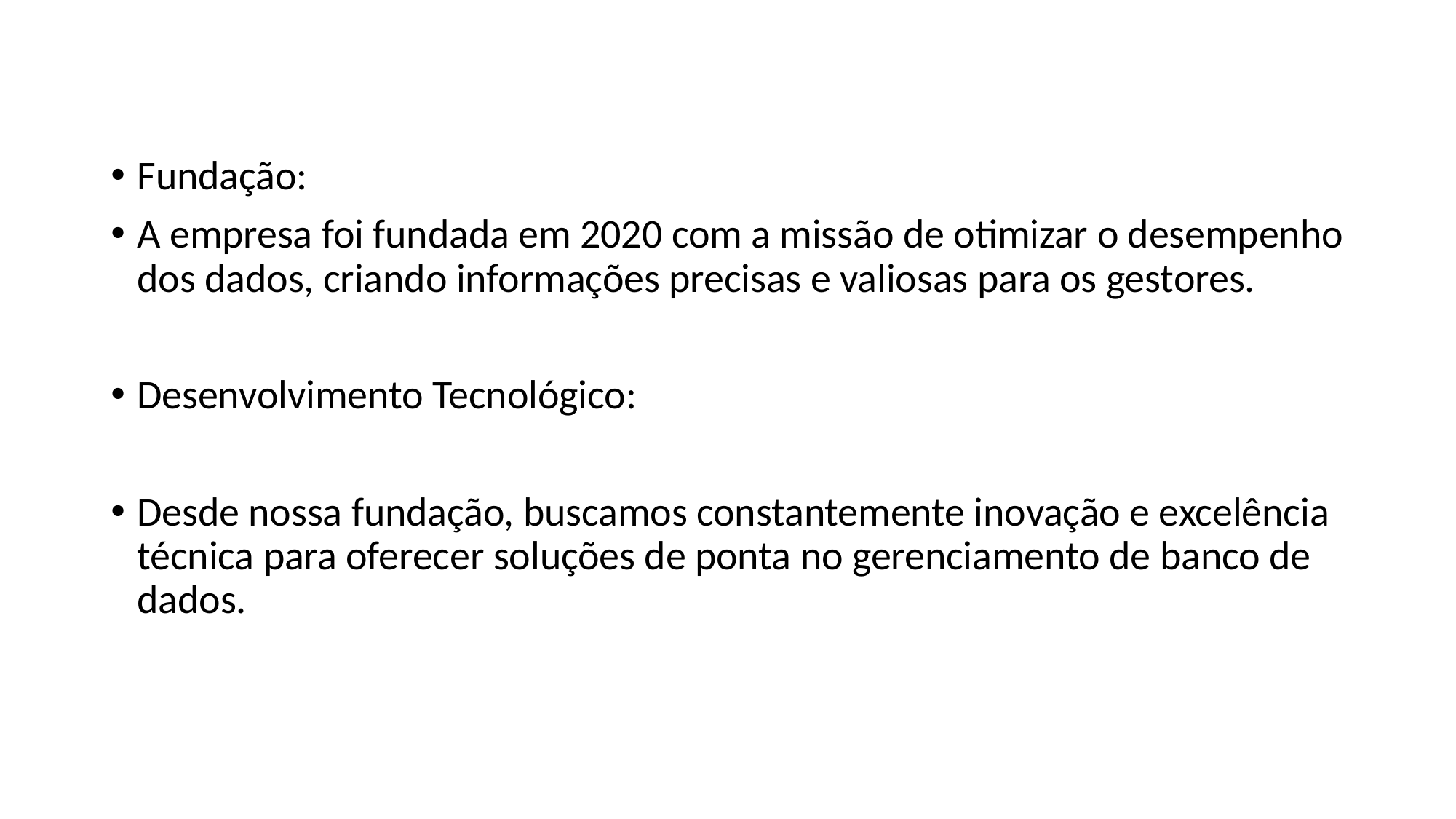

Fundação:
A empresa foi fundada em 2020 com a missão de otimizar o desempenho dos dados, criando informações precisas e valiosas para os gestores.

Desenvolvimento Tecnológico:

Desde nossa fundação, buscamos constantemente inovação e excelência técnica para oferecer soluções de ponta no gerenciamento de banco de dados.